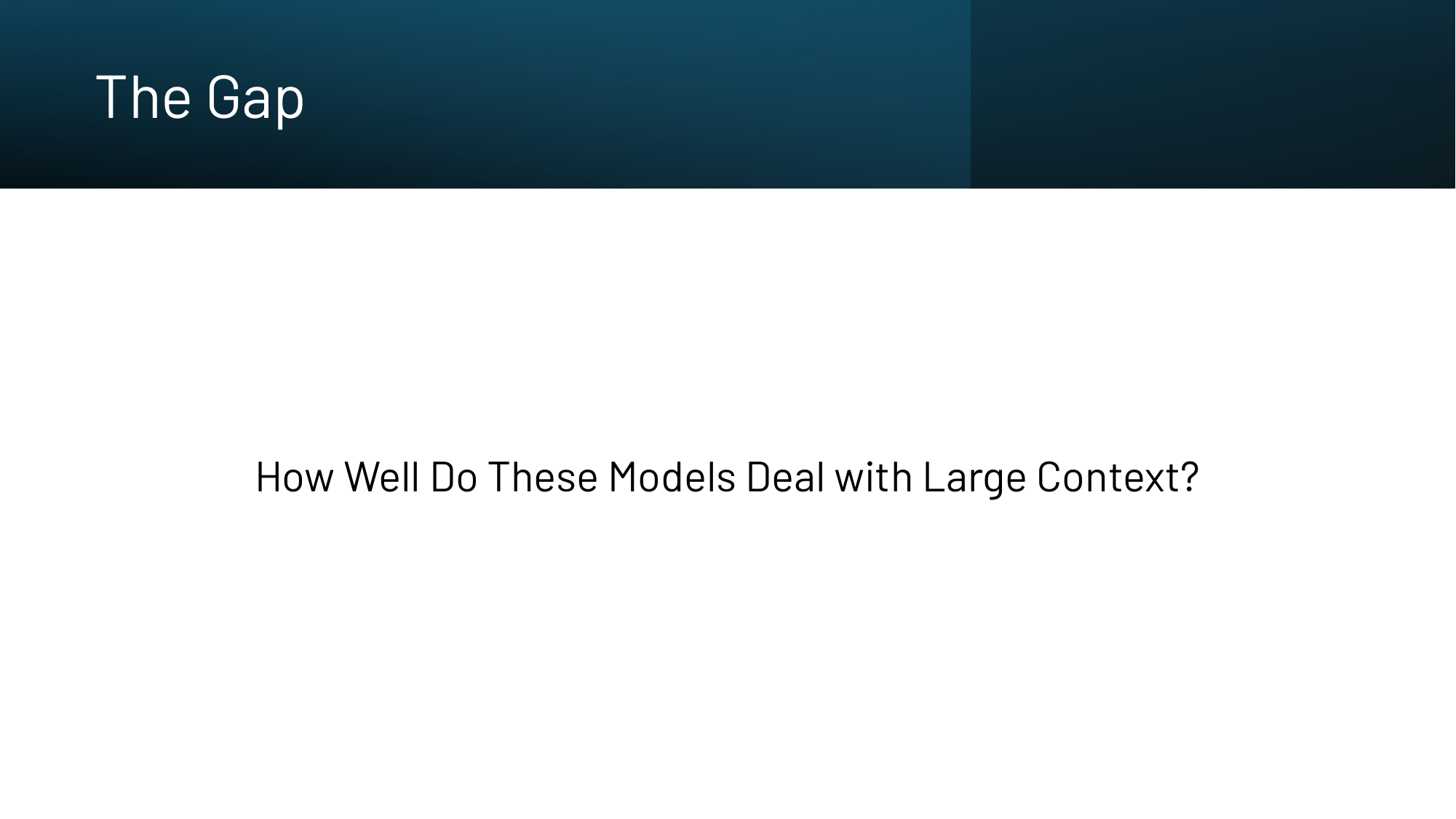

# The Gap
How Well Do These Models Deal with Large Context?